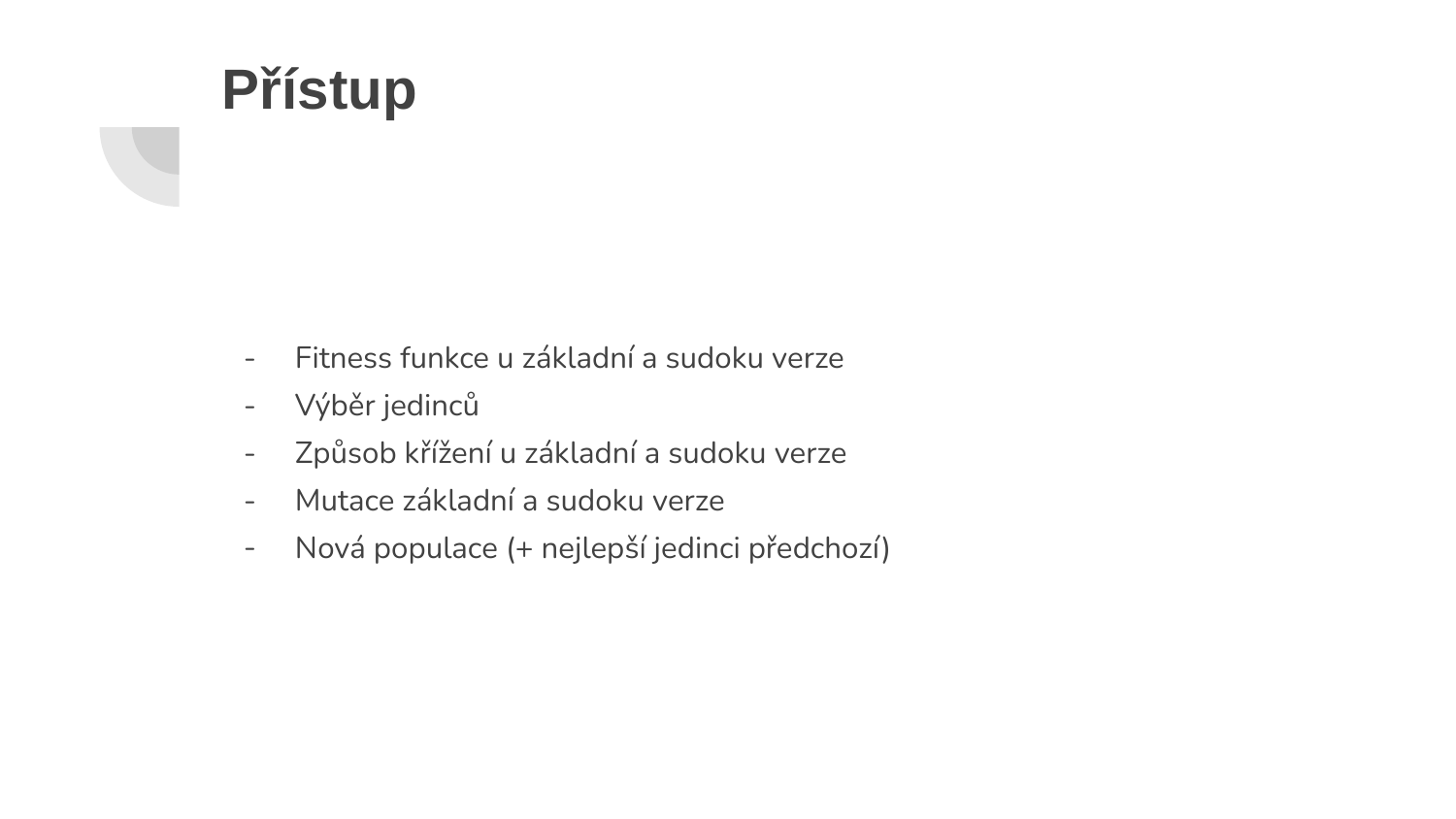

# Přístup
Fitness funkce u základní a sudoku verze
Výběr jedinců
Způsob křížení u základní a sudoku verze
Mutace základní a sudoku verze
Nová populace (+ nejlepší jedinci předchozí)